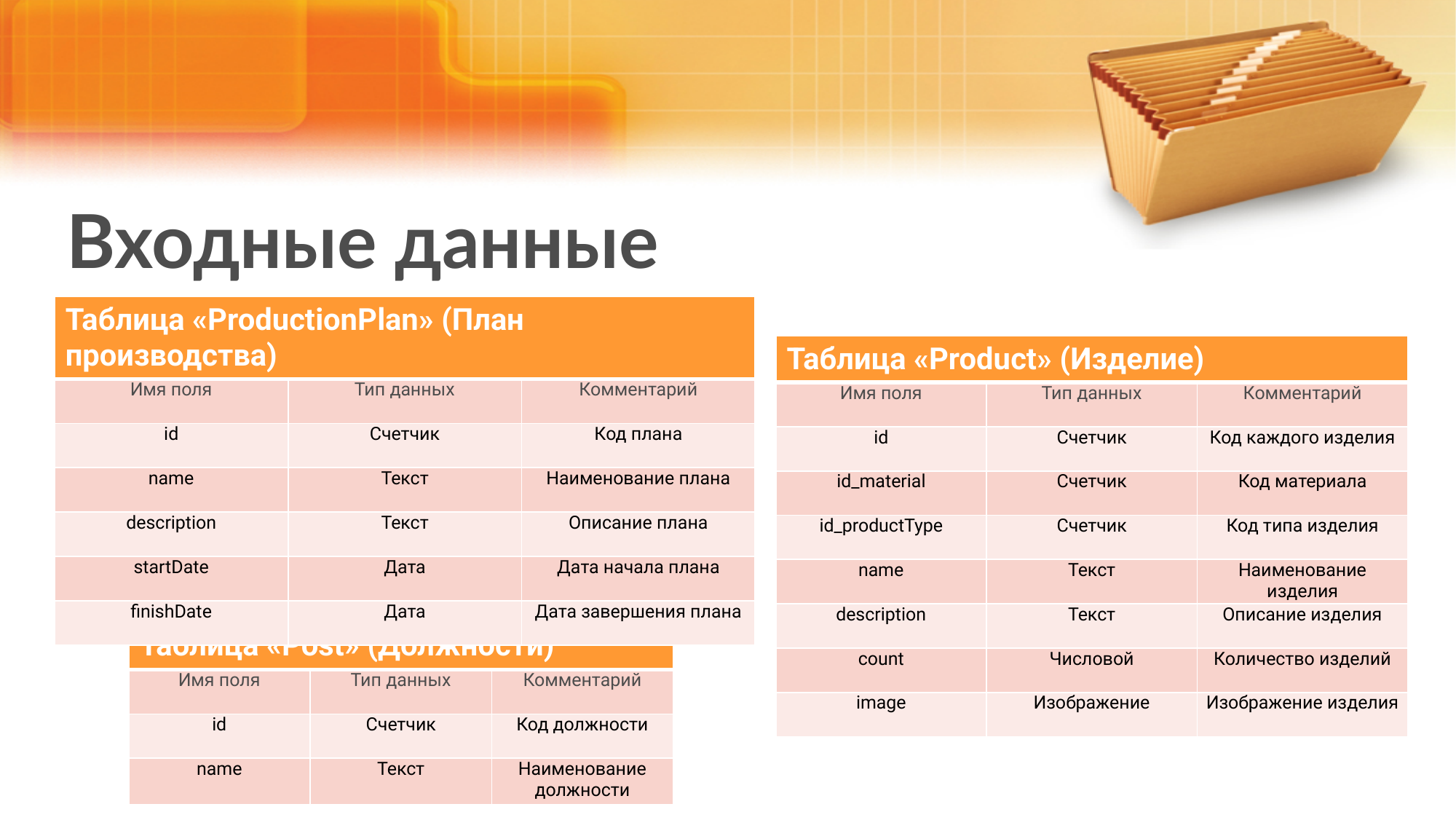

Входные данные
| Таблица «ProductionPlan» (План производства) |  |  |
| --- | --- | --- |
| Имя поля | Тип данных | Комментарий |
| id | Счетчик | Код плана |
| name | Текст | Наименование плана |
| description | Текст | Описание плана |
| startDate | Дата | Дата начала плана |
| finishDate | Дата | Дата завершения плана |
| Таблица «Product» (Изделие) |  |  |
| --- | --- | --- |
| Имя поля | Тип данных | Комментарий |
| id | Счетчик | Код каждого изделия |
| id\_material | Счетчик | Код материала |
| id\_productType | Счетчик | Код типа изделия |
| name | Текст | Наименование изделия |
| description | Текст | Описание изделия |
| count | Числовой | Количество изделий |
| image | Изображение | Изображение изделия |
| Таблица «Post» (Должности) |  |  |
| --- | --- | --- |
| Имя поля | Тип данных | Комментарий |
| id | Счетчик | Код должности |
| name | Текст | Наименование должности |